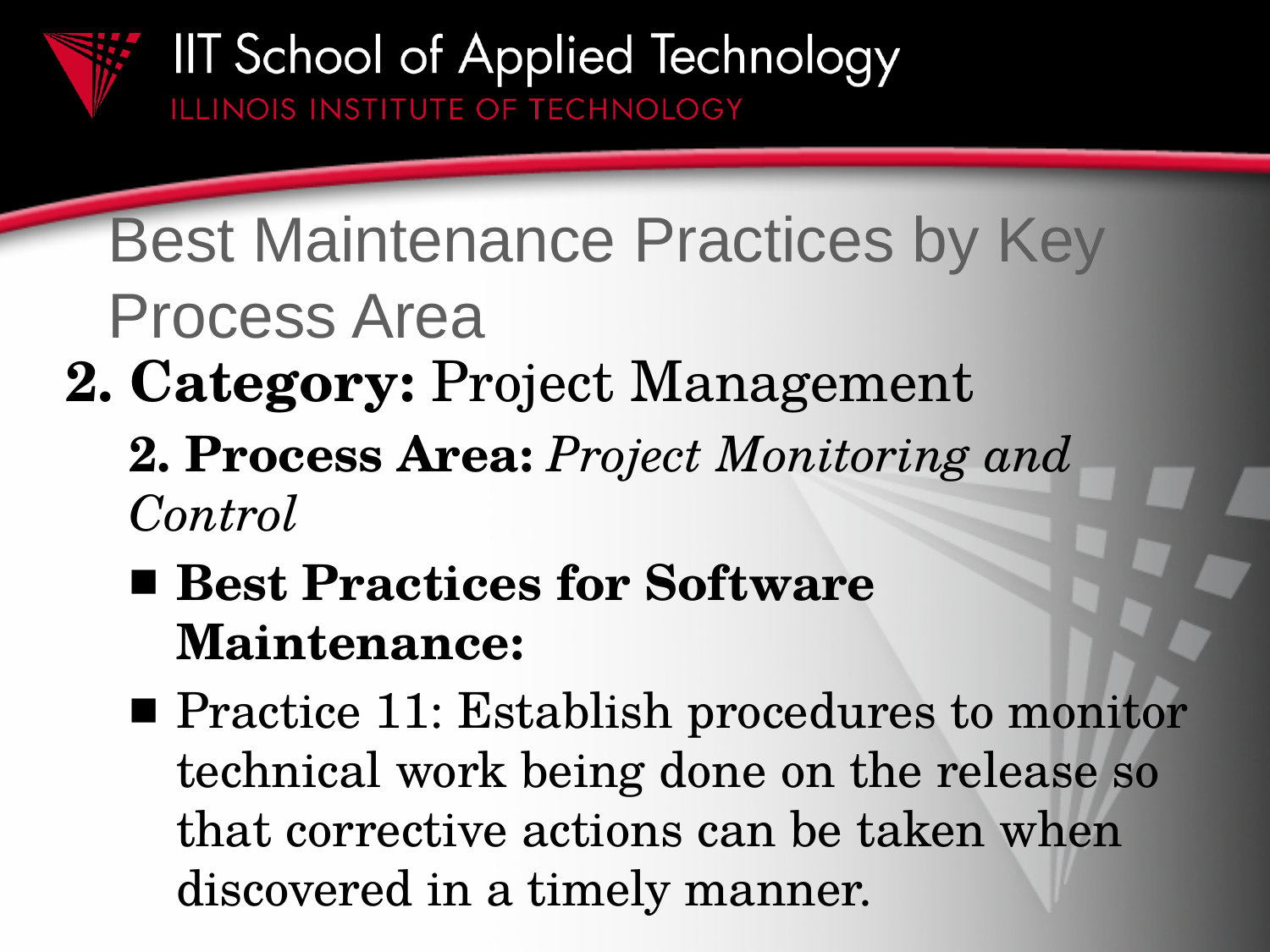

# Best Maintenance Practices by Key Process Area
2. Category: Project Management
2. Process Area: Project Monitoring and Control
Best Practices for Software Maintenance:
Practice 11: Establish procedures to monitor technical work being done on the release so that corrective actions can be taken when discovered in a timely manner.